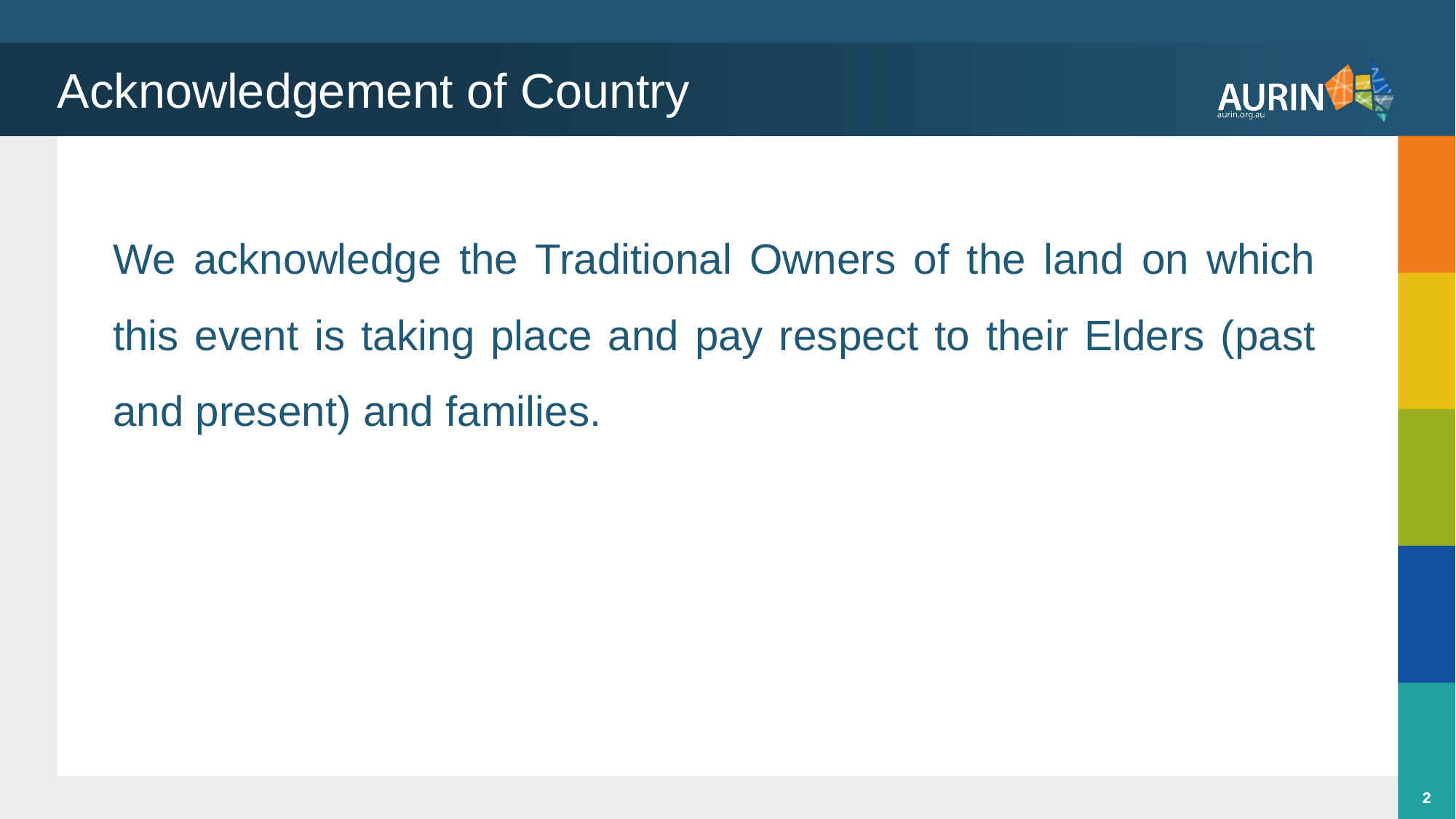

# Acknowledgement of Country
We acknowledge the Traditional Owners of the land on which this event is taking place and pay respect to their Elders (past and present) and families.